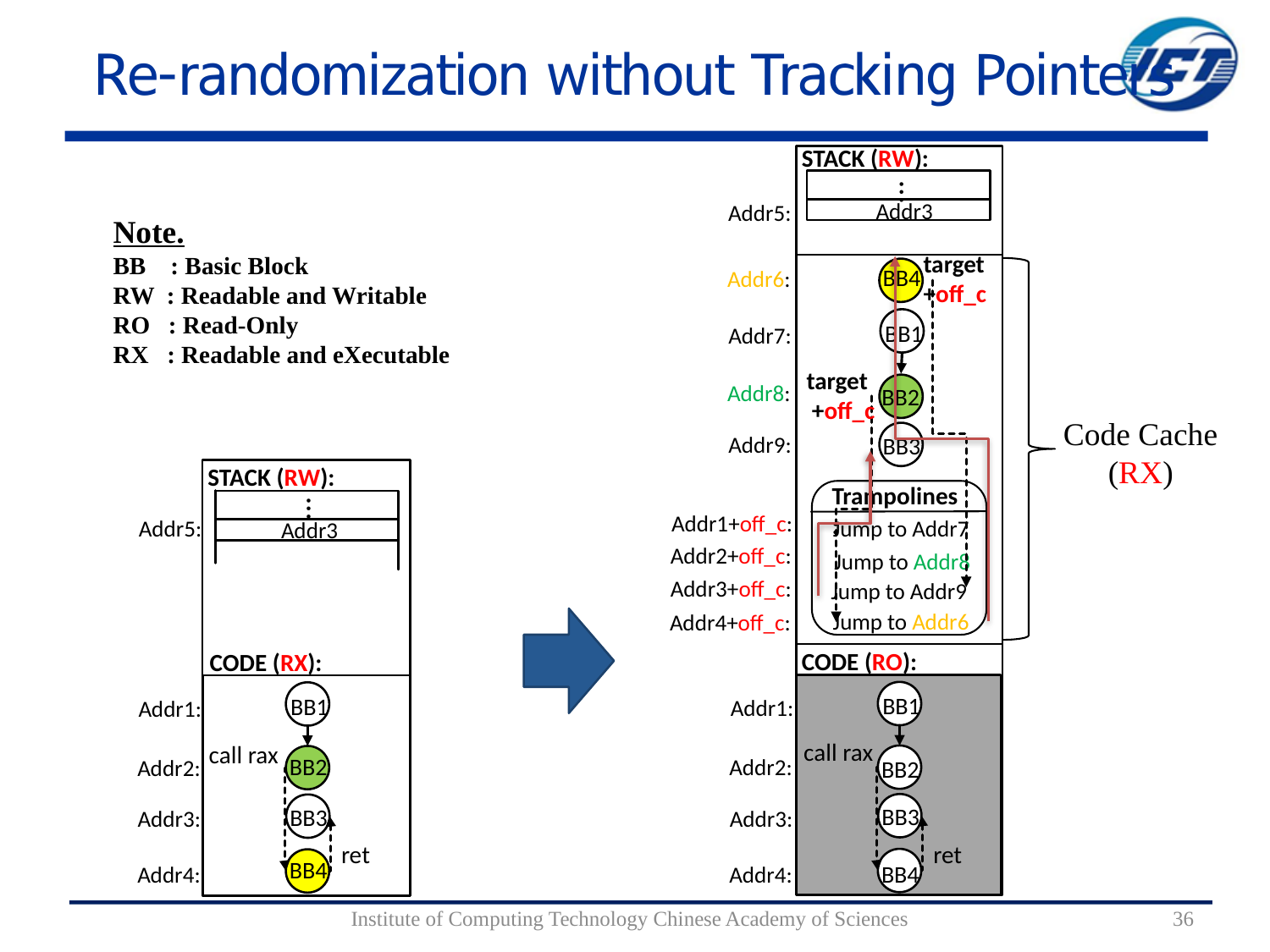

# Re-randomization without Tracking Pointers
STACK (RW):

…

Addr3
Addr5:

Note.
BB    : Basic Block
RW  : Readable and Writable
RO   : Read-Only
RX   : Readable and eXecutable
 target
+off_c

BB4

Addr6:

BB1
Addr7:
target
 +off_c
Addr8:

BB2
Code Cache
(RX)

BB3
Addr9:
STACK (RW):

Trampolines:

…

Addr1+off_c:
Jump to Addr7
Addr5:
Addr3

Addr2+off_c:
Jump to Addr8
Addr3+off_c:
Jump to Addr9
Jump to Addr6
Addr4+off_c:

CODE (RO):
CODE (RX):

BB1

BB1
Addr1:
Addr1:
call rax
call rax

BB2
BB2

Addr2:
Addr2:

BB3

BB3
Addr3:
Addr3:
ret
ret

BB4
BB4

Addr4:
Addr4:
Institute of Computing Technology Chinese Academy of Sciences
36